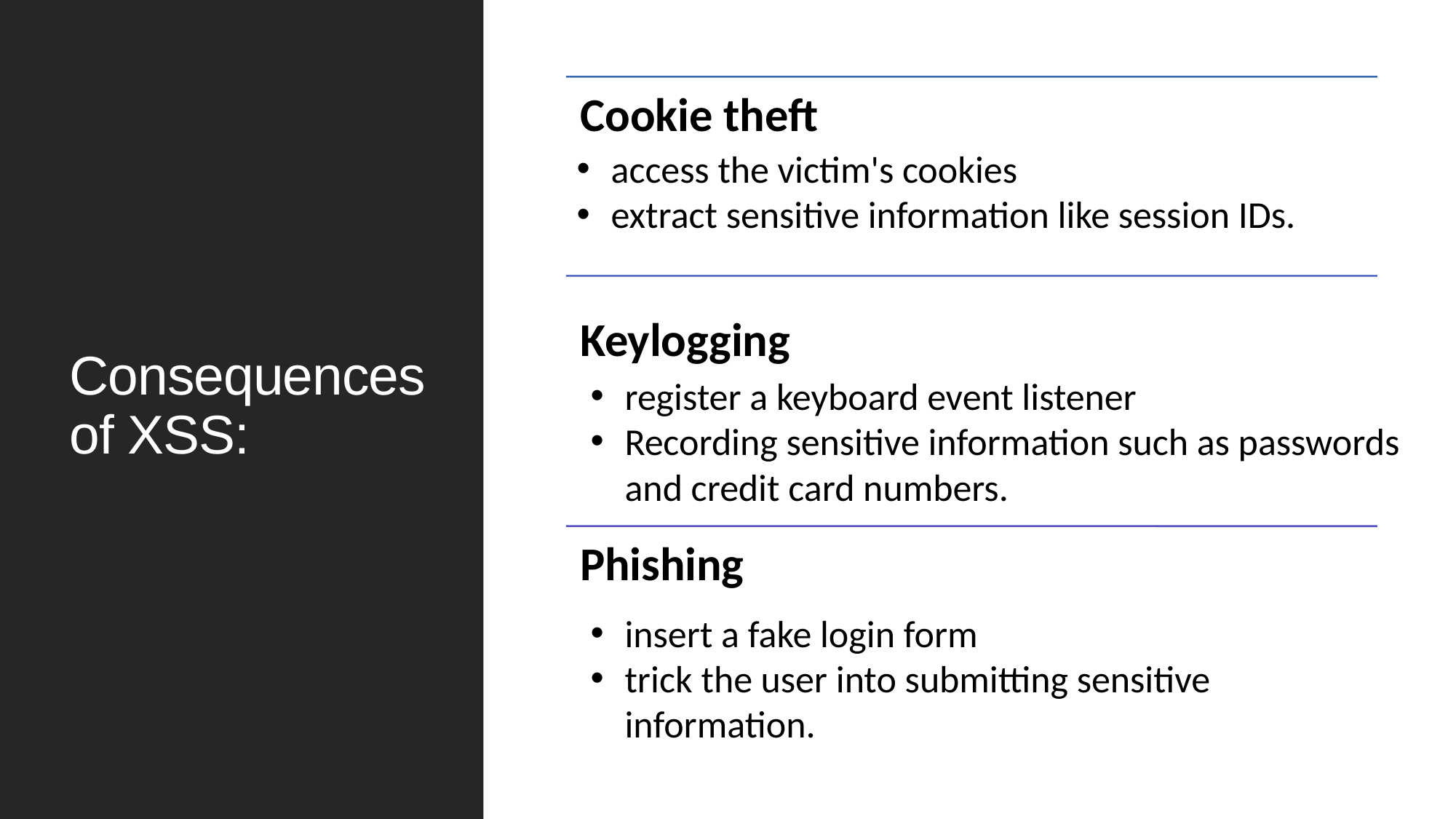

# Consequences of XSS:
Cookie theft
Keylogging
Phishing

access the victim's cookies
extract sensitive information like session IDs.
register a keyboard event listener
Recording sensitive information such as passwords and credit card numbers.

insert a fake login form
trick the user into submitting sensitive information.